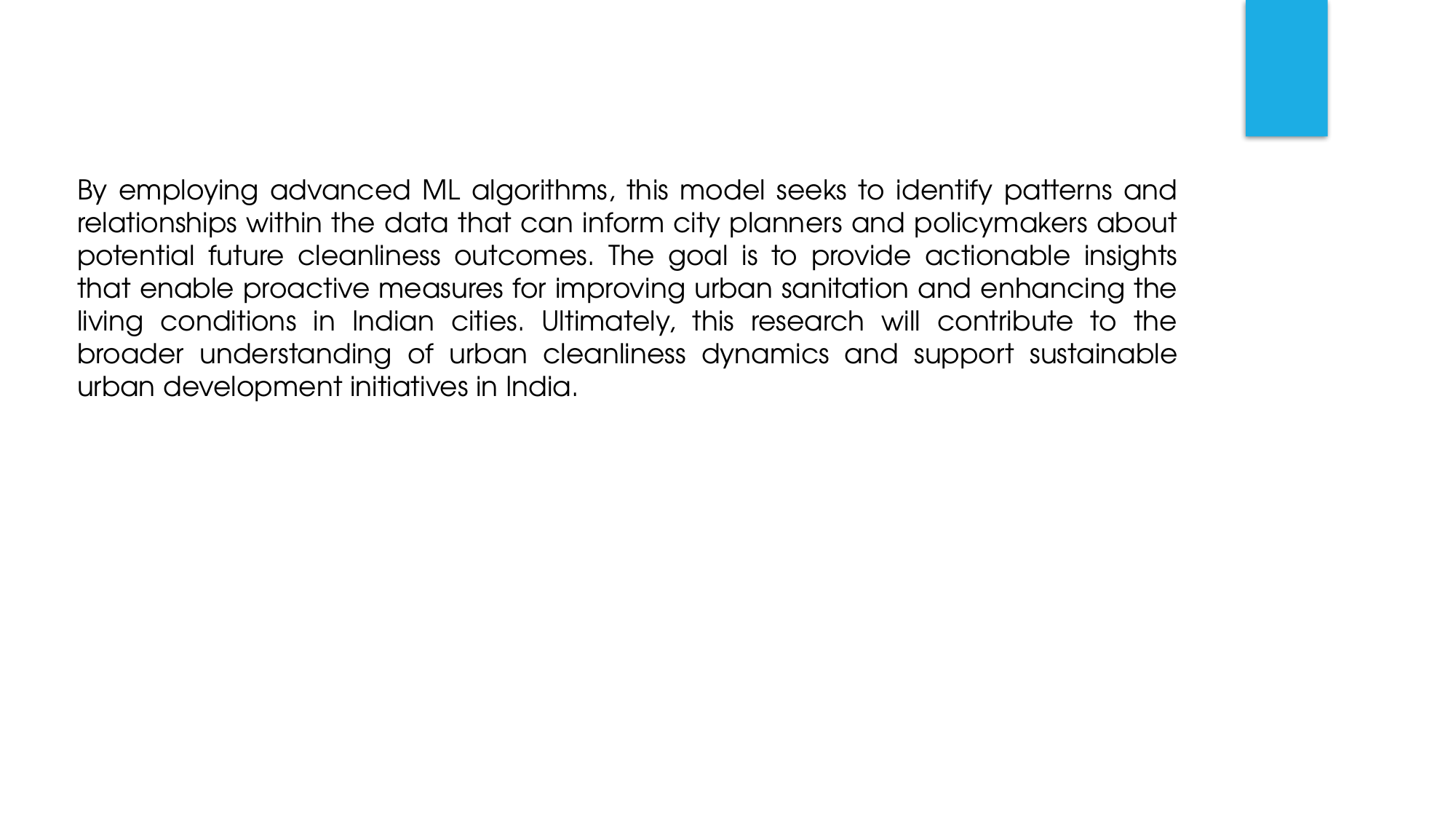

By employing advanced ML algorithms, this model seeks to identify patterns and relationships within the data that can inform city planners and policymakers about potential future cleanliness outcomes. The goal is to provide actionable insights that enable proactive measures for improving urban sanitation and enhancing the living conditions in Indian cities. Ultimately, this research will contribute to the broader understanding of urban cleanliness dynamics and support sustainable urban development initiatives in India.